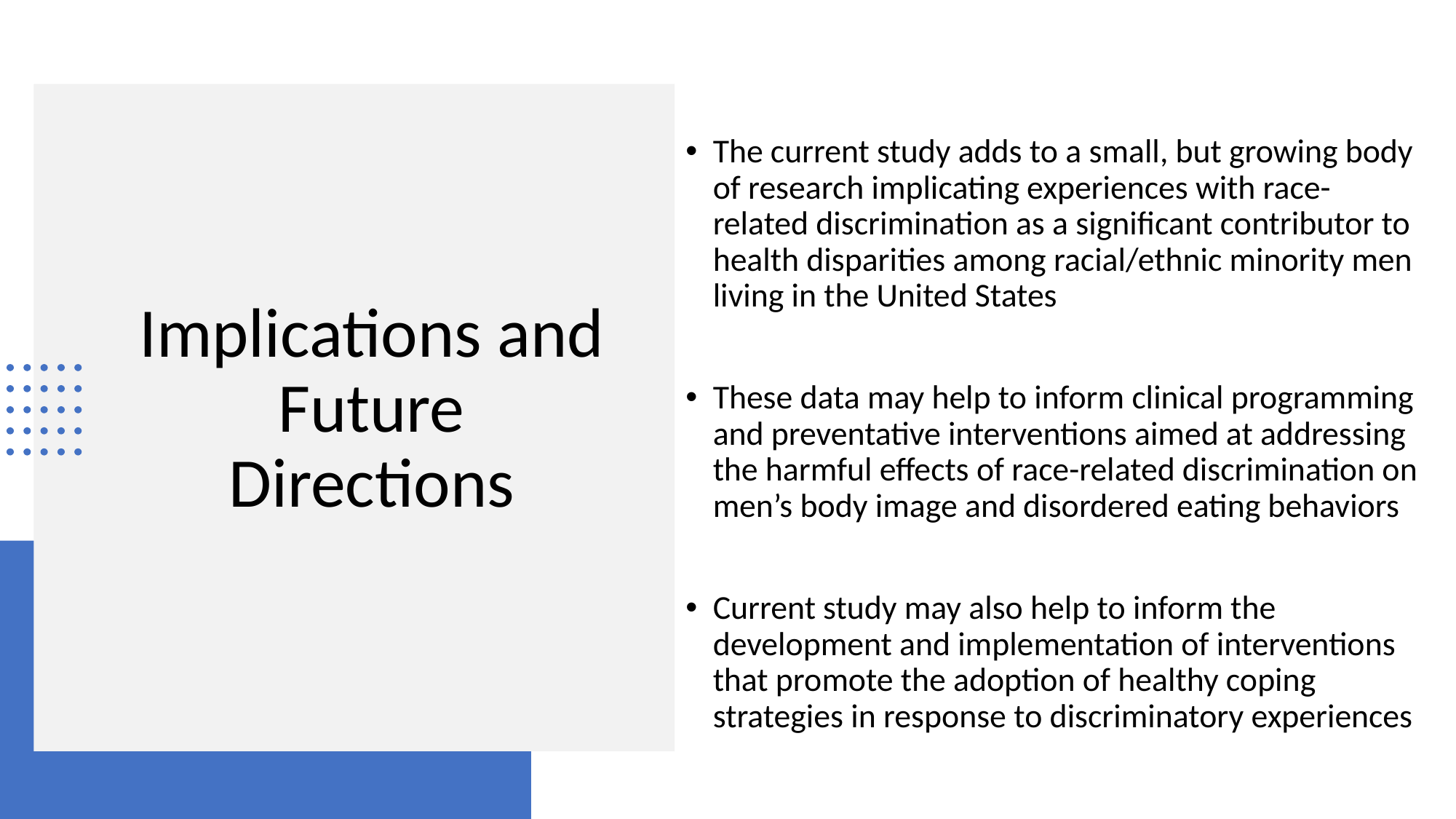

The current study adds to a small, but growing body of research implicating experiences with race-related discrimination as a significant contributor to health disparities among racial/ethnic minority men living in the United States

These data may help to inform clinical programming and preventative interventions aimed at addressing the harmful effects of race-related discrimination on men’s body image and disordered eating behaviors

Current study may also help to inform the development and implementation of interventions that promote the adoption of healthy coping strategies in response to discriminatory experiences

# Implications and Future Directions